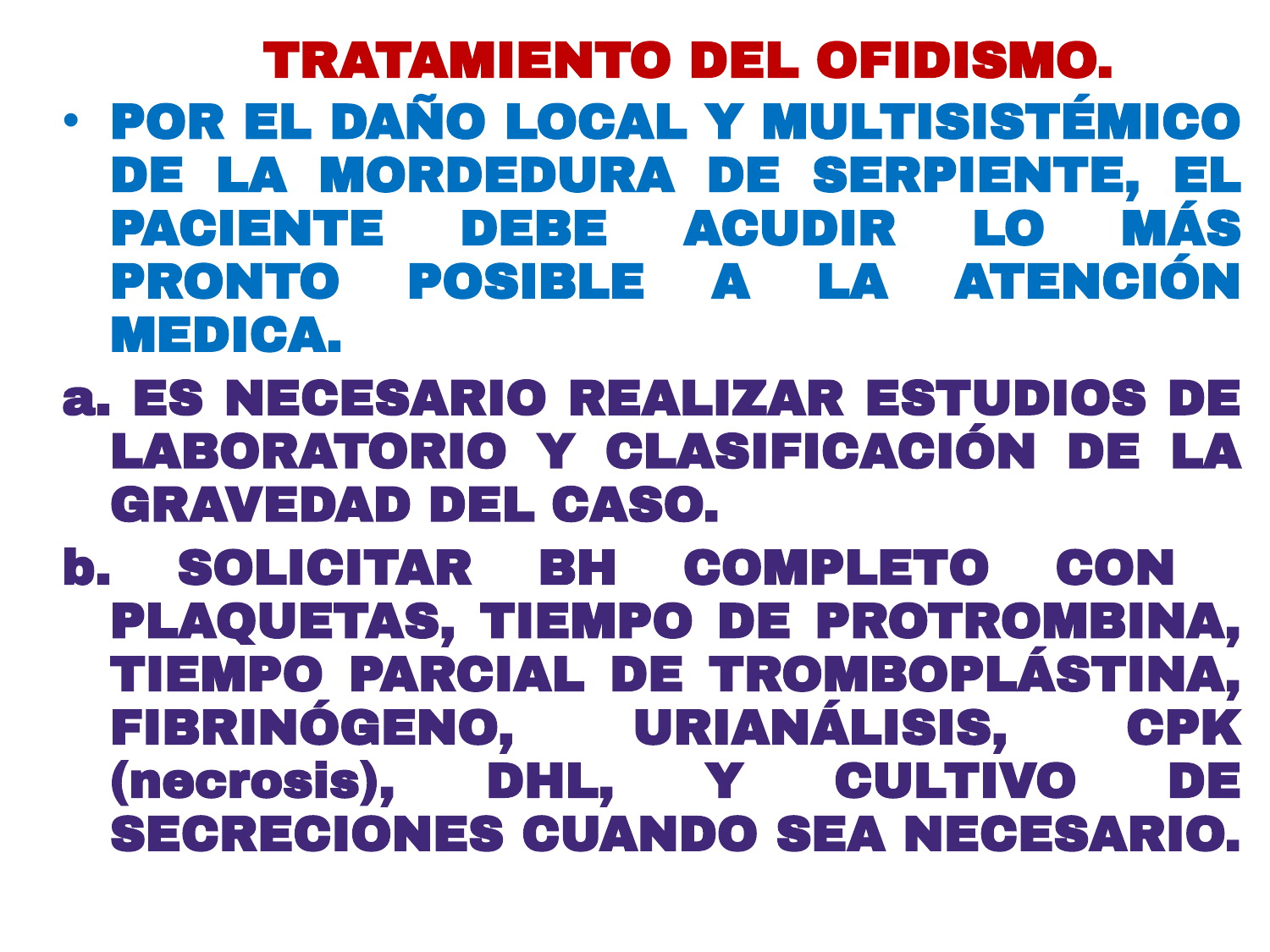

# TRATAMIENTO DEL OFIDISMO.
POR EL DAÑO LOCAL Y MULTISISTÉMICO DE LA MORDEDURA DE SERPIENTE, EL PACIENTE DEBE ACUDIR LO MÁS PRONTO POSIBLE A LA ATENCIÓN MEDICA.
a. ES NECESARIO REALIZAR ESTUDIOS DE LABORATORIO Y CLASIFICACIÓN DE LA GRAVEDAD DEL CASO.
b. SOLICITAR BH COMPLETO CON  PLAQUETAS, TIEMPO DE PROTROMBINA, TIEMPO PARCIAL DE TROMBOPLÁSTINA, FIBRINÓGENO, URIANÁLISIS, CPK (necrosis), DHL, Y CULTIVO DE SECRECIONES CUANDO SEA NECESARIO.